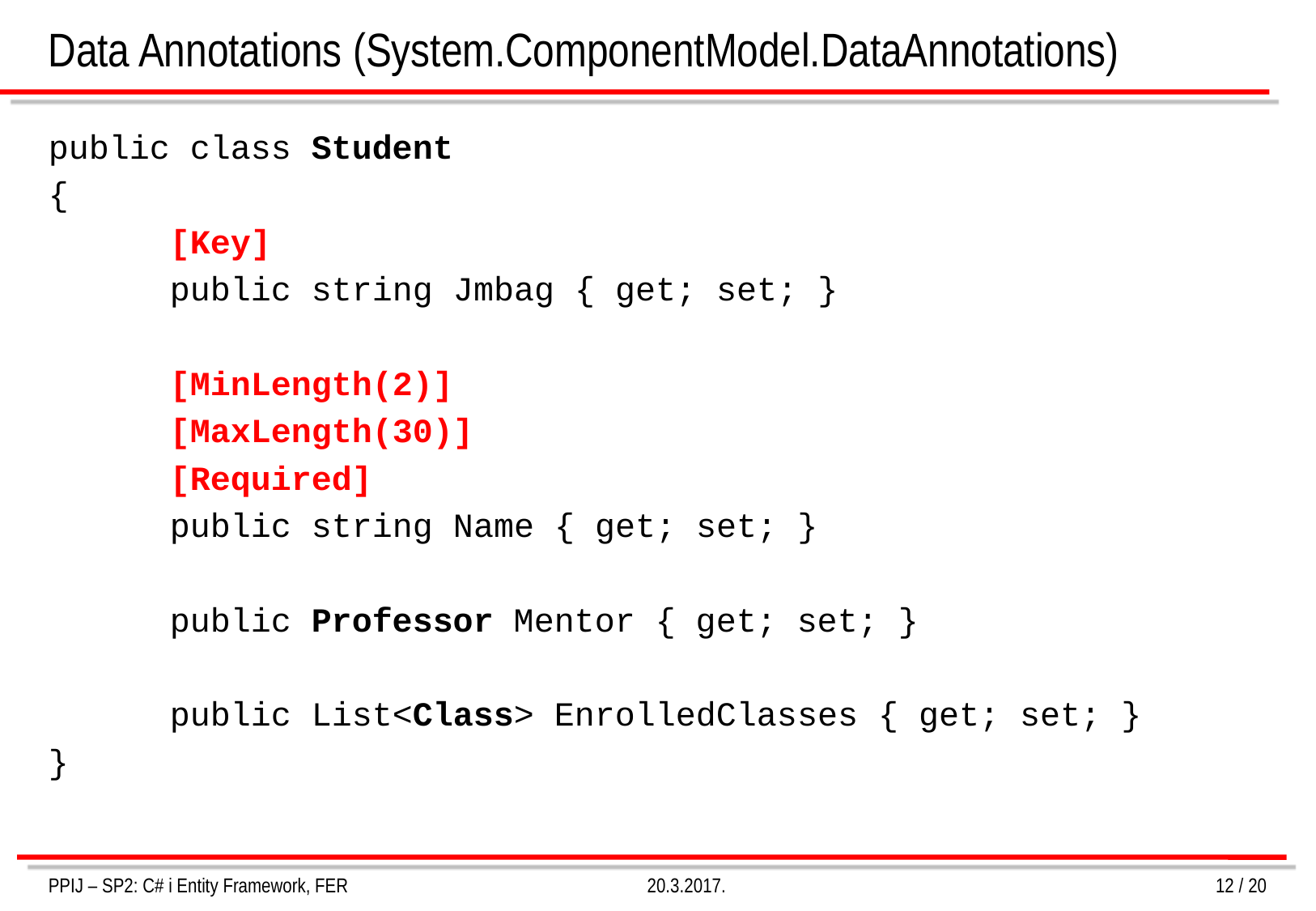

# Data Annotations (System.ComponentModel.DataAnnotations)
public class Student
{
	[Key]
	public string Jmbag { get; set; }

	[MinLength(2)]
	[MaxLength(30)]
	[Required]
	public string Name { get; set; }

	public Professor Mentor { get; set; }

	public List<Class> EnrolledClasses { get; set; }
}
PPIJ – SP2: C# i Entity Framework, FER
20.3.2017.
12 / 20